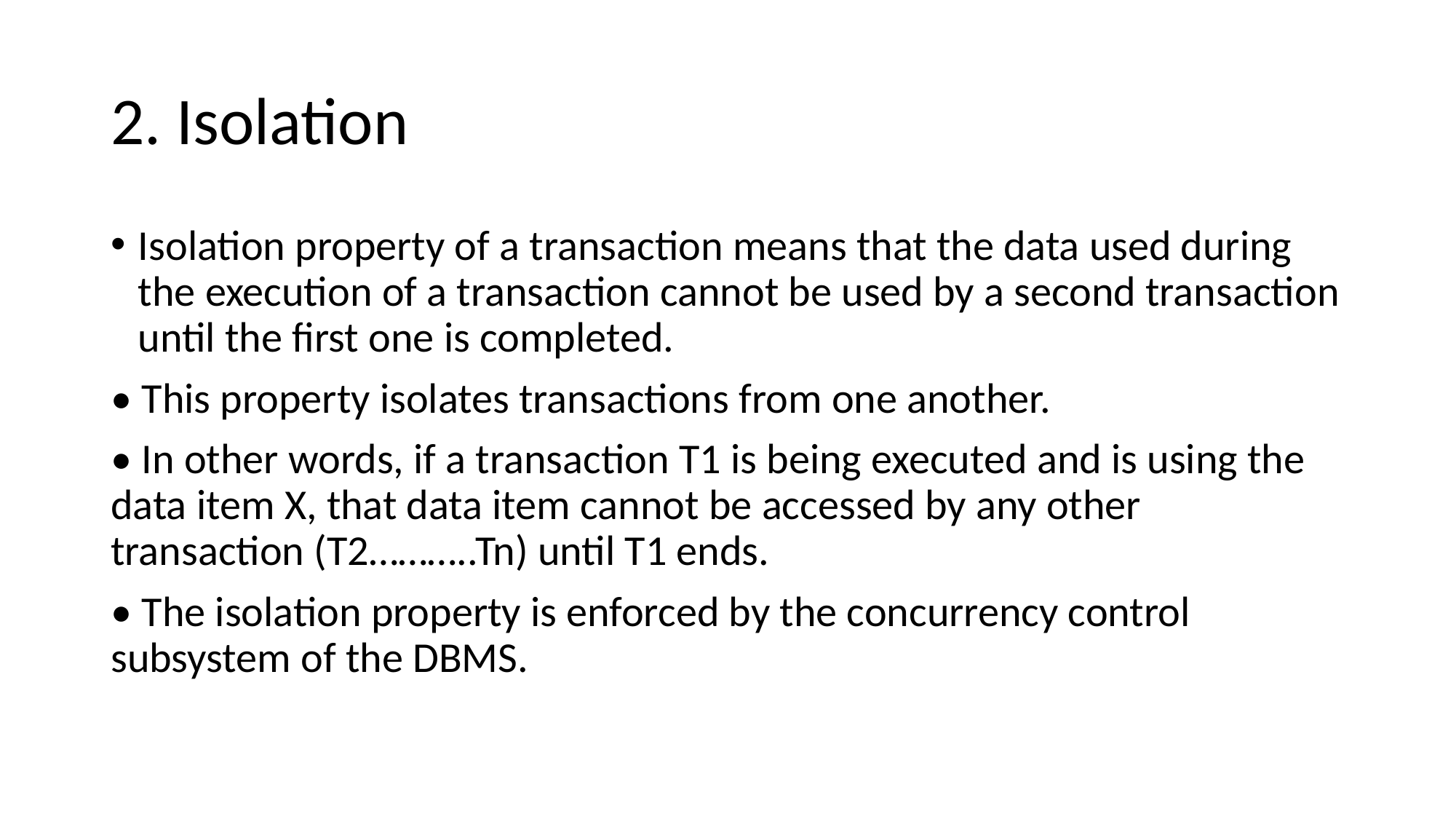

# 2. Isolation
Isolation property of a transaction means that the data used during the execution of a transaction cannot be used by a second transaction until the first one is completed.
• This property isolates transactions from one another.
• In other words, if a transaction T1 is being executed and is using the data item X, that data item cannot be accessed by any other transaction (T2………..Tn) until T1 ends.
• The isolation property is enforced by the concurrency control subsystem of the DBMS.